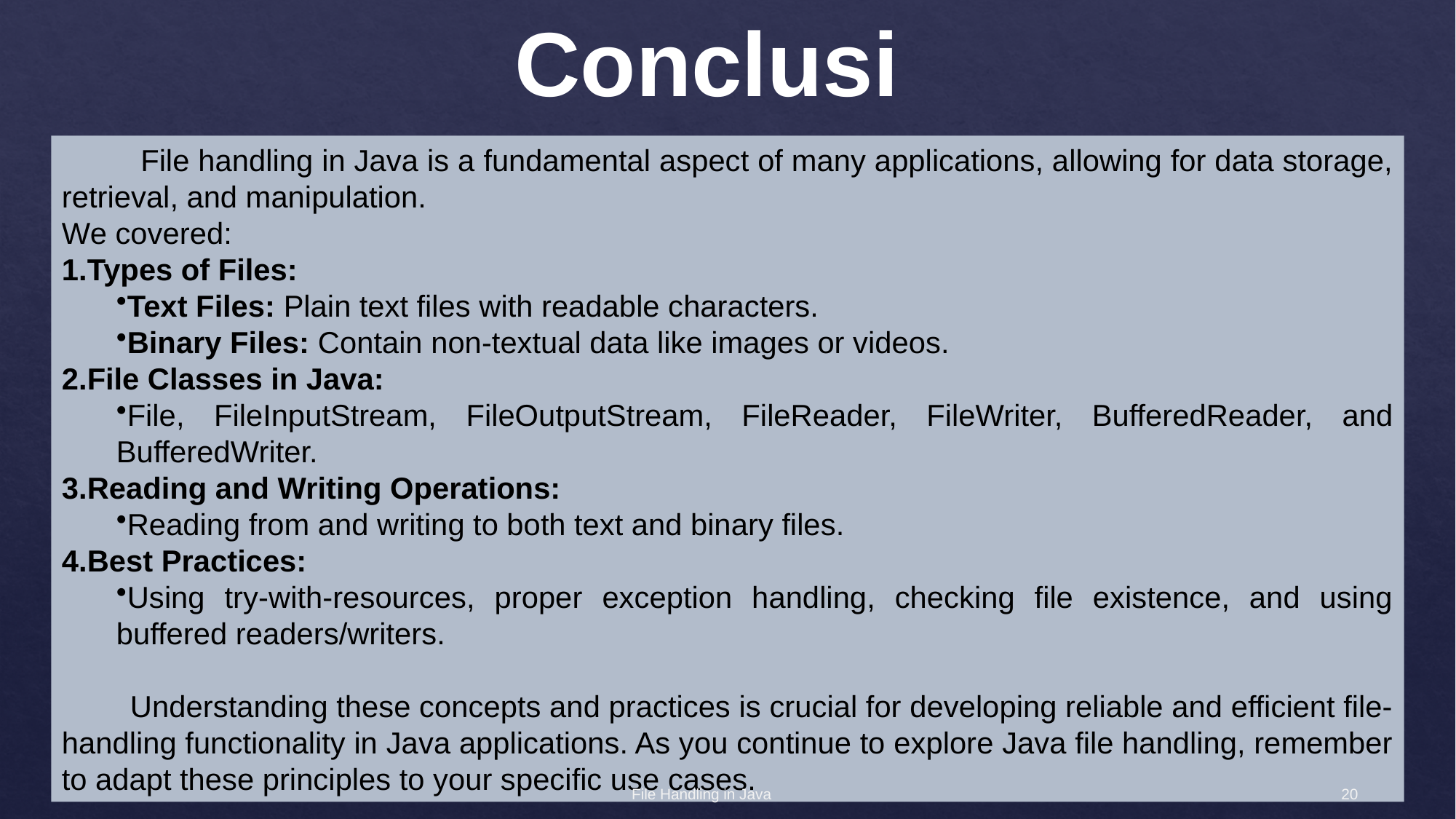

Conclusion
         File handling in Java is a fundamental aspect of many applications, allowing for data storage, retrieval, and manipulation.
We covered:
Types of Files:
Text Files: Plain text files with readable characters.
Binary Files: Contain non-textual data like images or videos.
File Classes in Java:
File, FileInputStream, FileOutputStream, FileReader, FileWriter, BufferedReader, and BufferedWriter.
Reading and Writing Operations:
Reading from and writing to both text and binary files.
Best Practices:
Using try-with-resources, proper exception handling, checking file existence, and using buffered readers/writers.

        Understanding these concepts and practices is crucial for developing reliable and efficient file-handling functionality in Java applications. As you continue to explore Java file handling, remember to adapt these principles to your specific use cases.
20
File Handling in Java